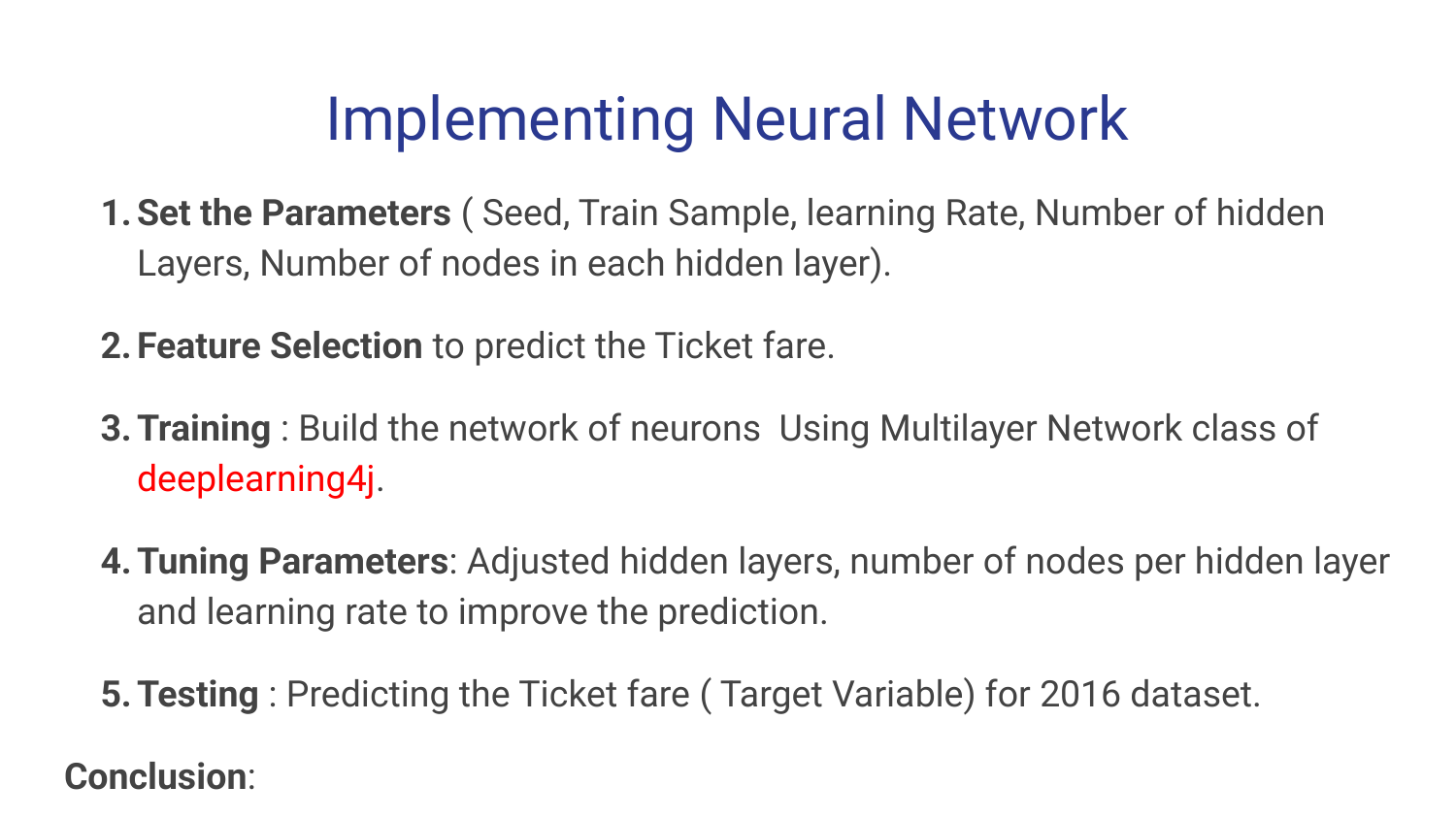

# Implementing Neural Network
Set the Parameters ( Seed, Train Sample, learning Rate, Number of hidden Layers, Number of nodes in each hidden layer).
Feature Selection to predict the Ticket fare.
Training : Build the network of neurons  Using Multilayer Network class of deeplearning4j.
Tuning Parameters: Adjusted hidden layers, number of nodes per hidden layer and learning rate to improve the prediction.
Testing : Predicting the Ticket fare ( Target Variable) for 2016 dataset.
Conclusion:
Lower the learning rate , higher the prediction accuracy.
Adjusted the parameters to avoid overfitting.